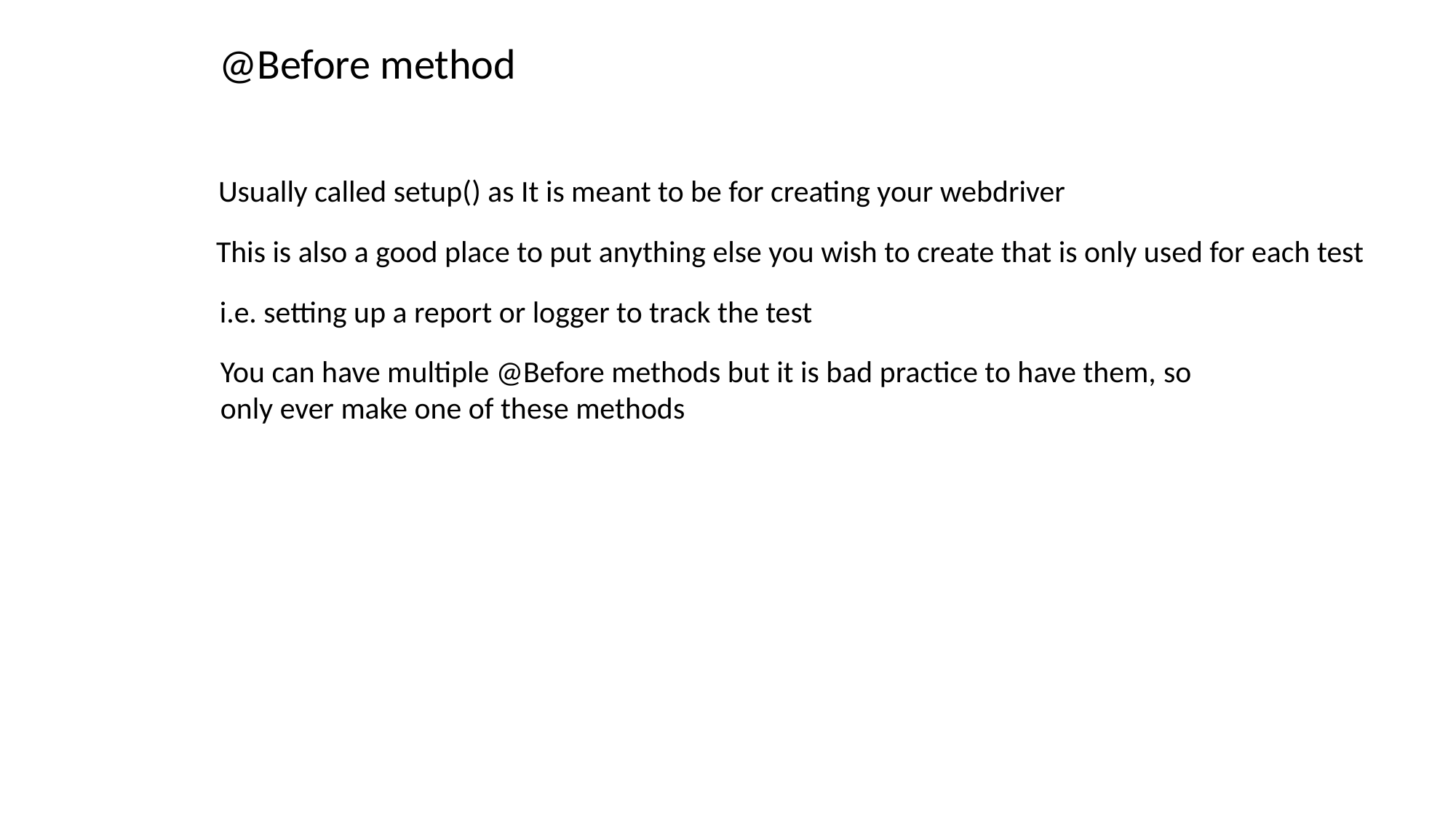

@Before method
Usually called setup() as It is meant to be for creating your webdriver
This is also a good place to put anything else you wish to create that is only used for each test
i.e. setting up a report or logger to track the test
You can have multiple @Before methods but it is bad practice to have them, so only ever make one of these methods